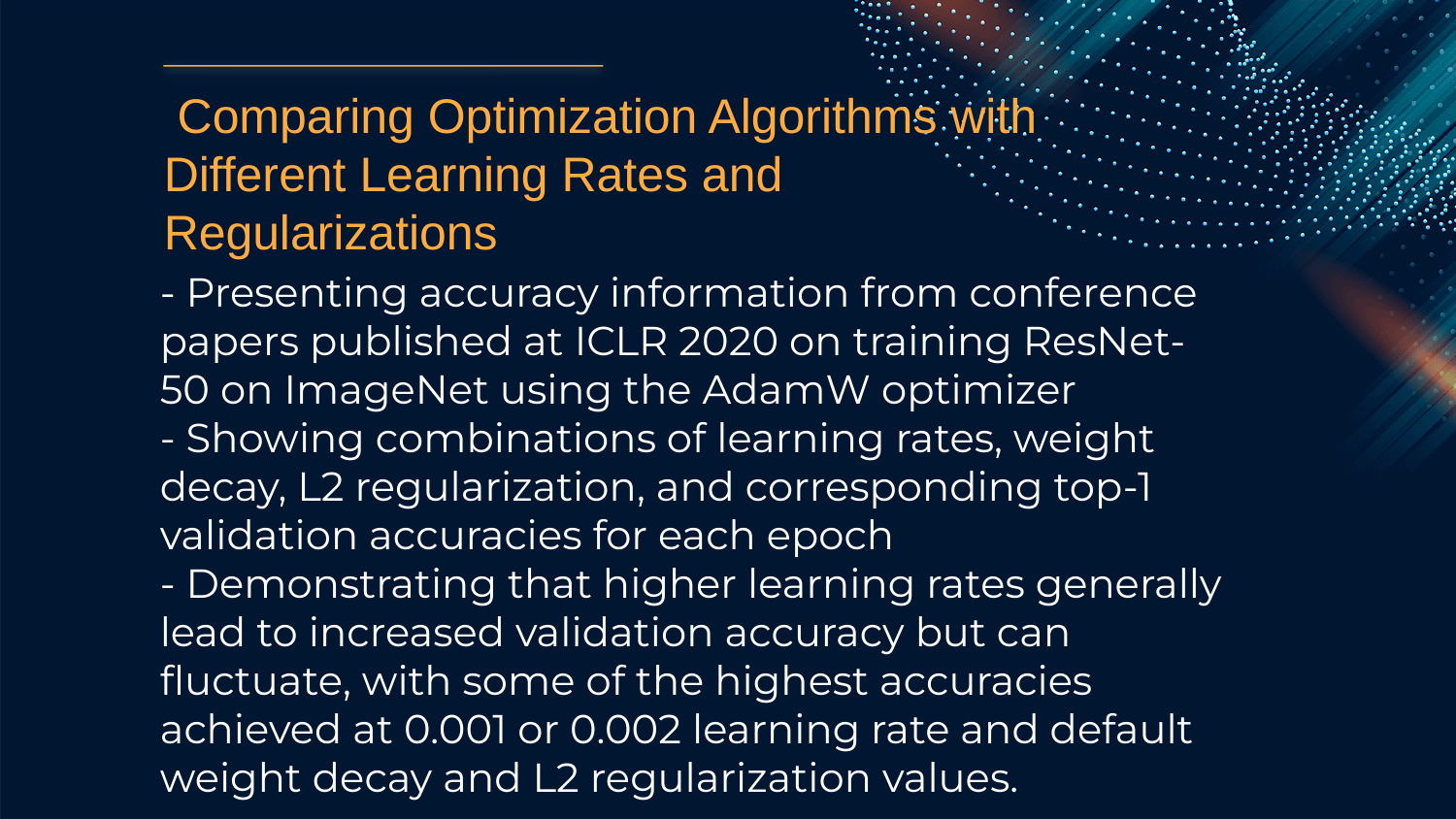

Comparing Optimization Algorithms with Different Learning Rates and Regularizations

- Presenting accuracy information from conference papers published at ICLR 2020 on training ResNet-50 on ImageNet using the AdamW optimizer
- Showing combinations of learning rates, weight decay, L2 regularization, and corresponding top-1 validation accuracies for each epoch
- Demonstrating that higher learning rates generally lead to increased validation accuracy but can fluctuate, with some of the highest accuracies achieved at 0.001 or 0.002 learning rate and default weight decay and L2 regularization values.